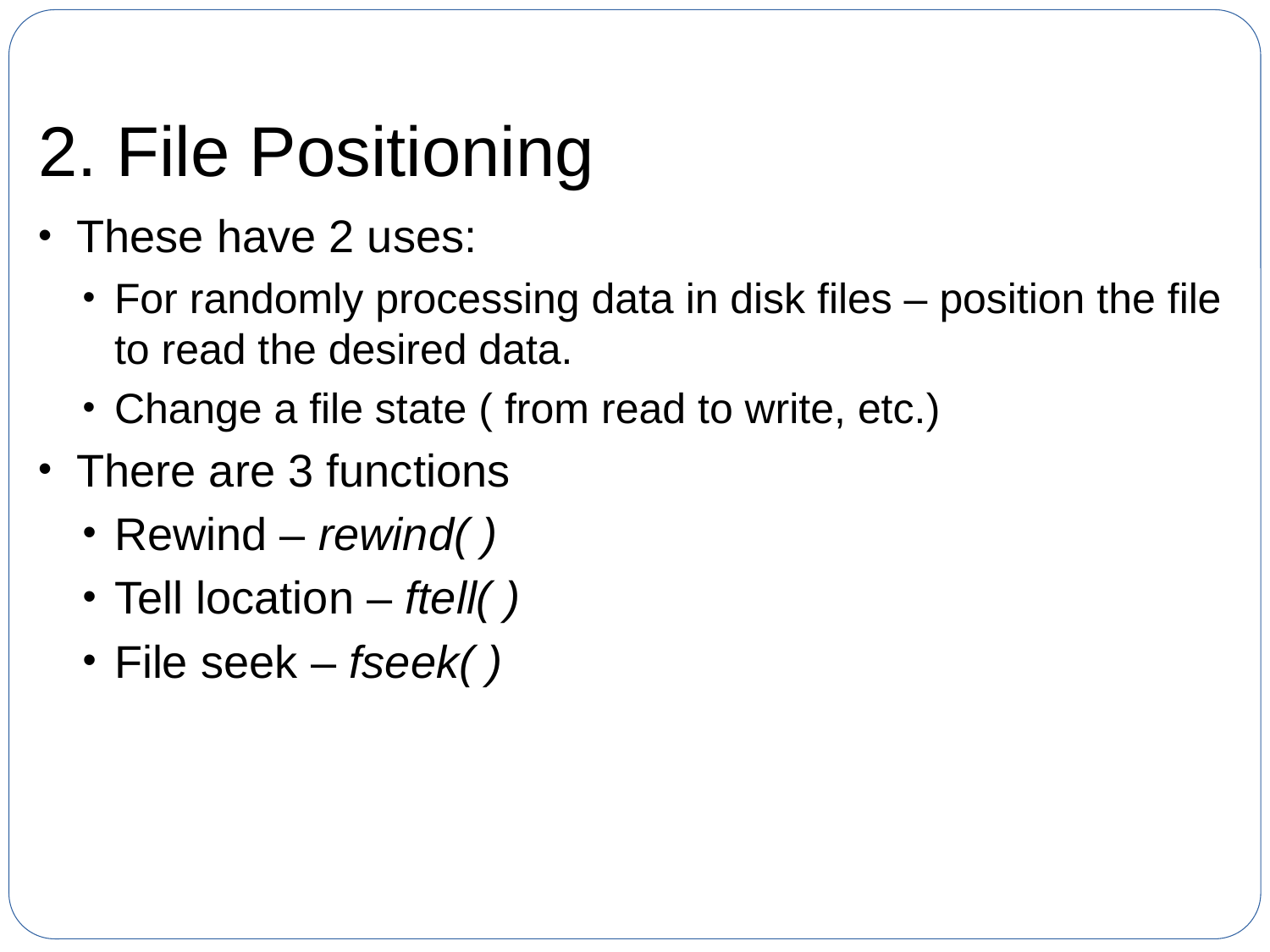

# 2. File Positioning
These have 2 uses:
For randomly processing data in disk files – position the file to read the desired data.
Change a file state ( from read to write, etc.)
There are 3 functions
Rewind – rewind( )
Tell location – ftell( )
File seek – fseek( )